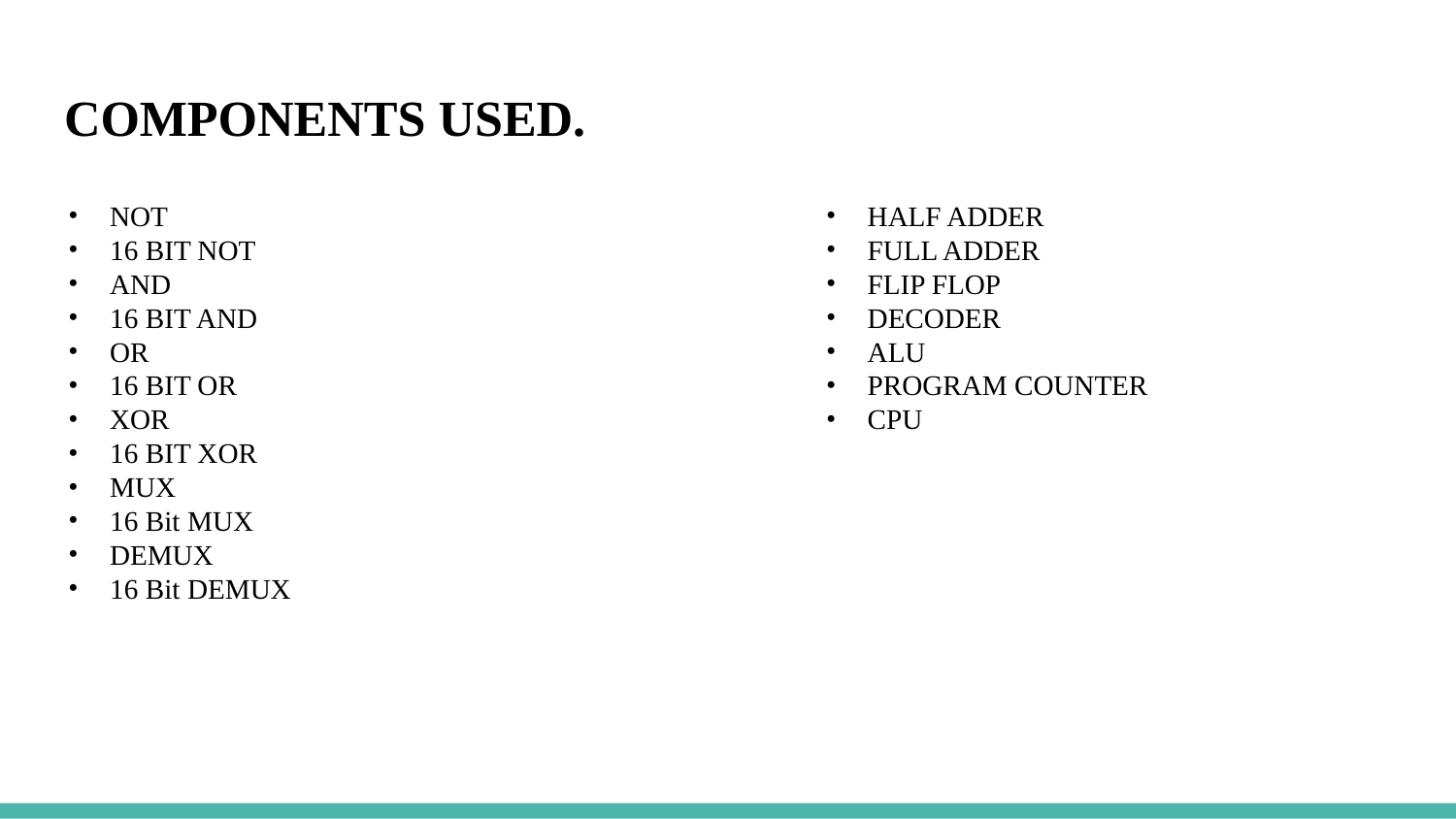

# COMPONENTS USED.
NOT
16 BIT NOT
AND
16 BIT AND
OR
16 BIT OR
XOR
16 BIT XOR
MUX
16 Bit MUX
DEMUX
16 Bit DEMUX

HALF ADDER
FULL ADDER
FLIP FLOP
DECODER
ALU
PROGRAM COUNTER
CPU